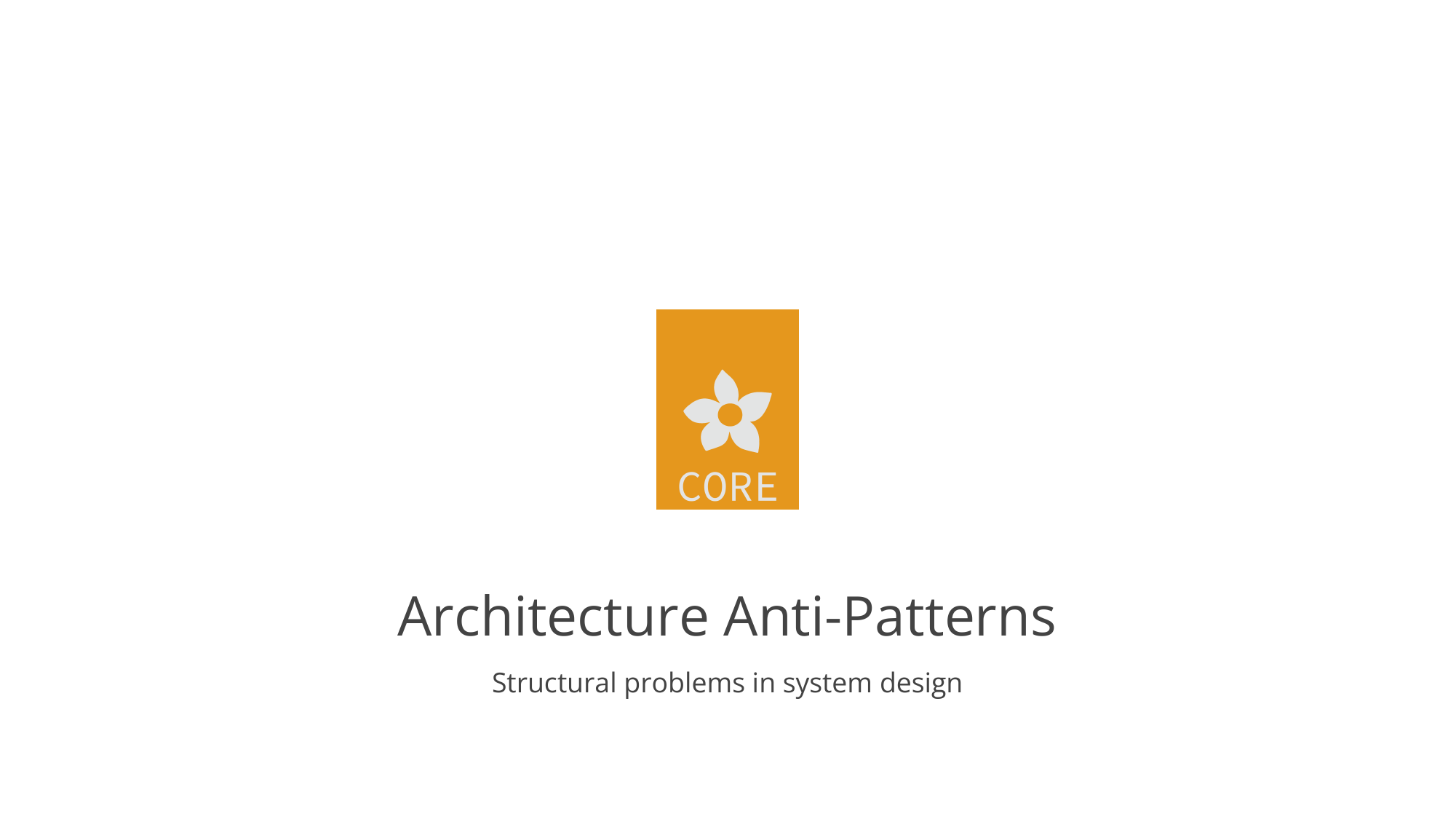

# Architecture Anti-Patterns
Structural problems in system design